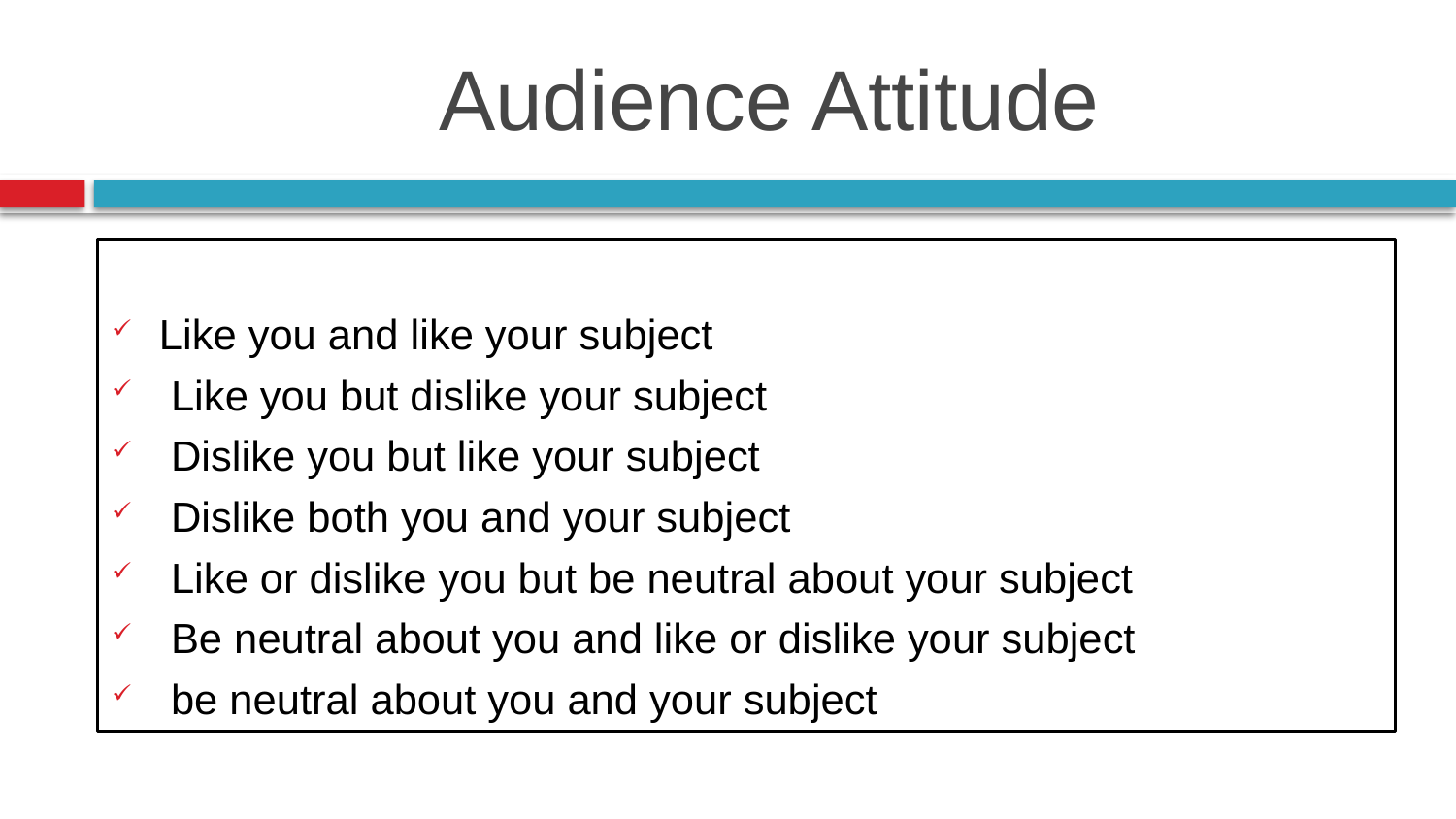

# Audience Attitude

Like you and like your subject
 Like you but dislike your subject
 Dislike you but like your subject
 Dislike both you and your subject
 Like or dislike you but be neutral about your subject
 Be neutral about you and like or dislike your subject
 be neutral about you and your subject